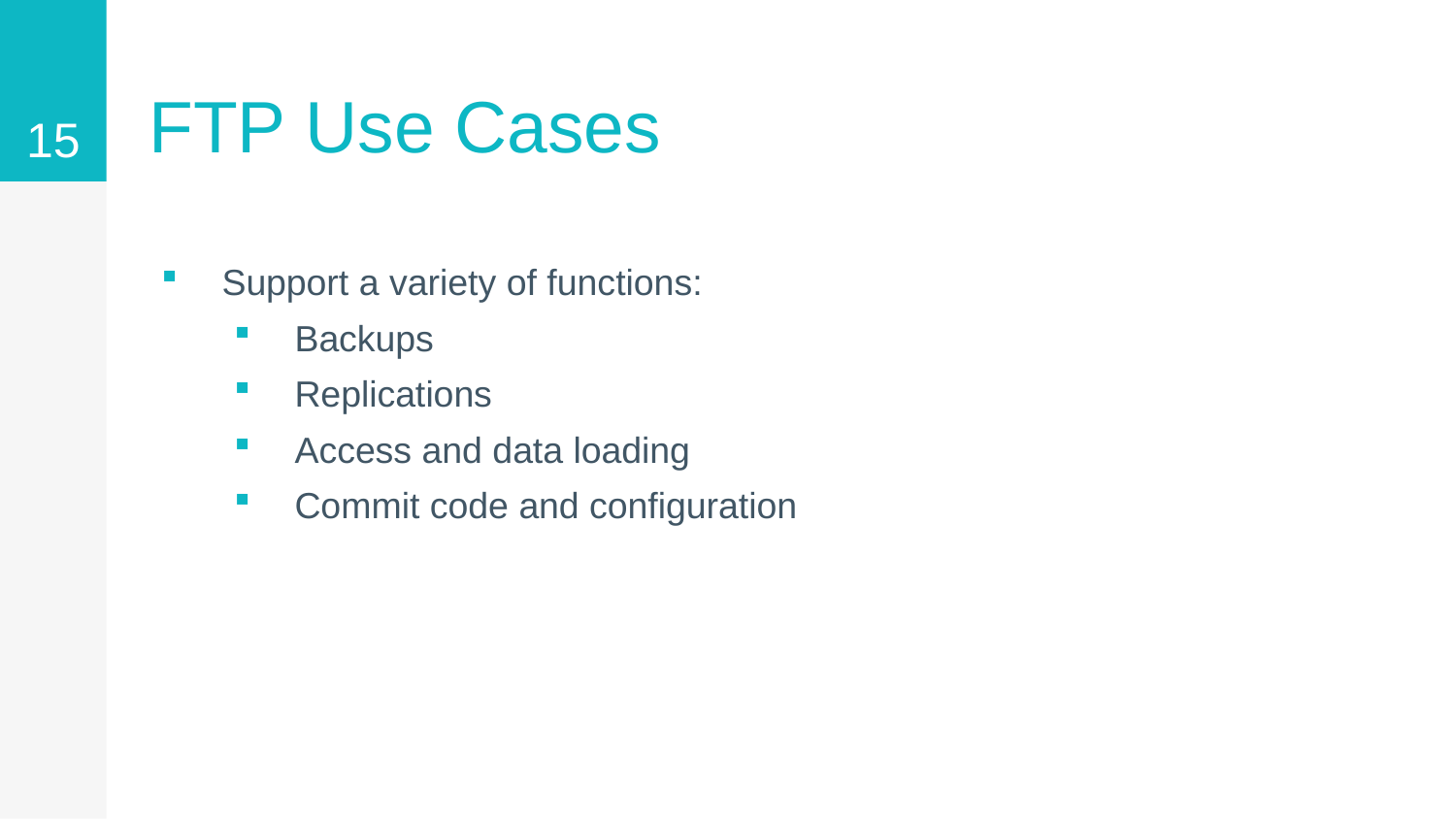

15
# FTP Use Cases
Support a variety of functions:
Backups
Replications
Access and data loading
Commit code and configuration